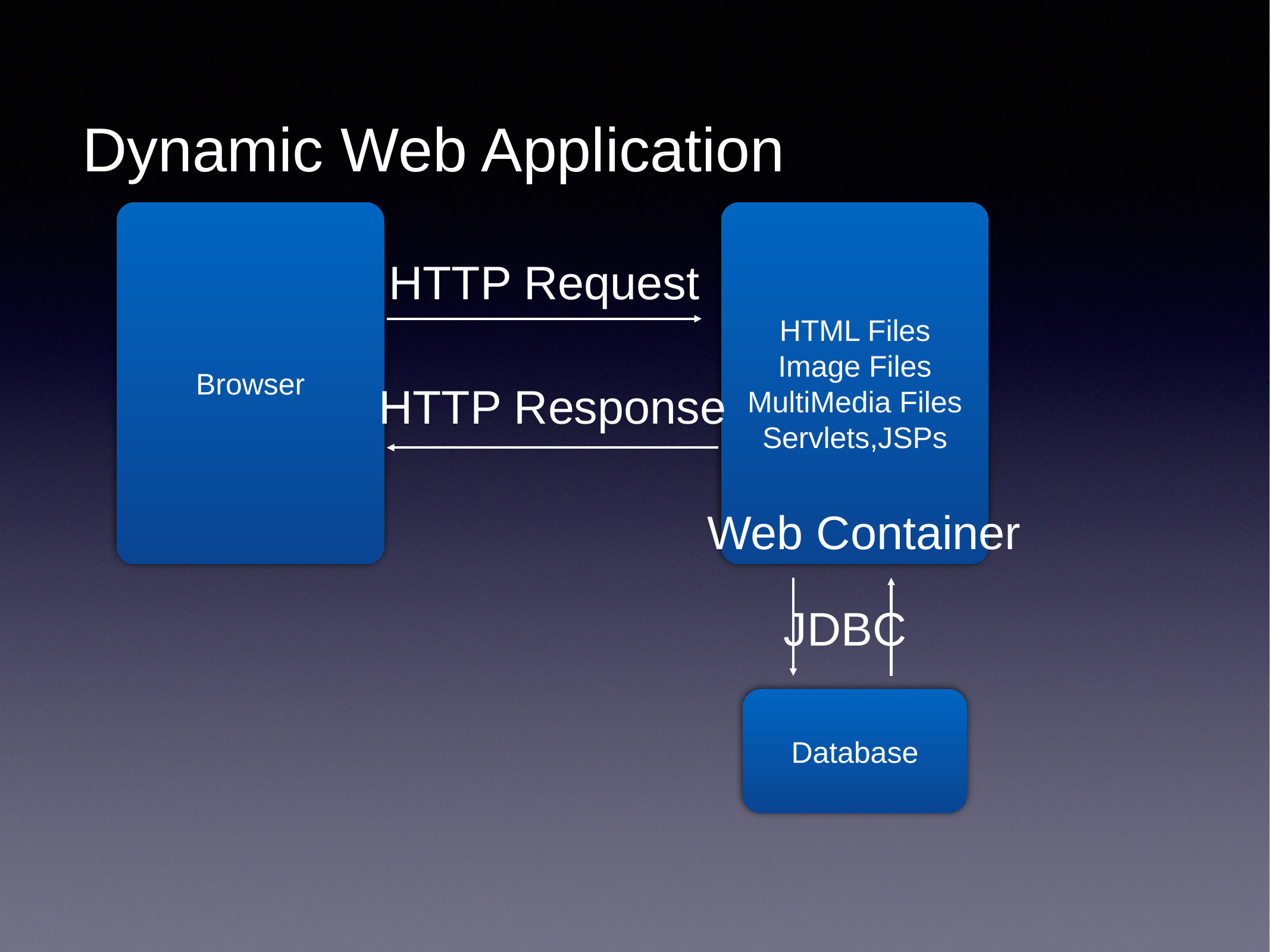

Dynamic Web Application
Browser
HTML Files
Image Files
MultiMedia Files
Servlets,JSPs
HTTP Request

HTTP Response

Web Container

JDBC
Database